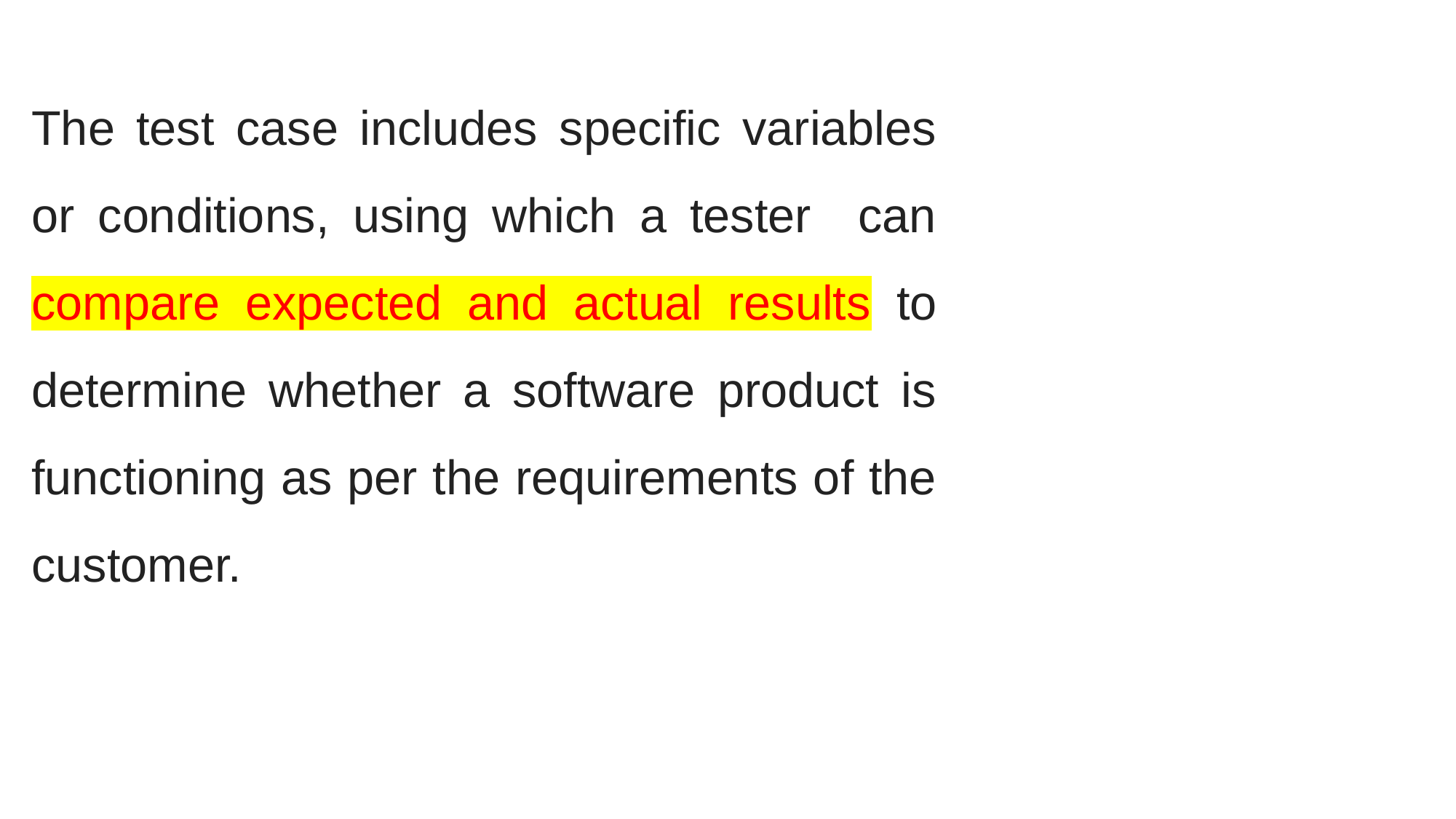

The test case includes specific variables or conditions, using which a tester  can compare expected and actual results to determine whether a software product is functioning as per the requirements of the customer.